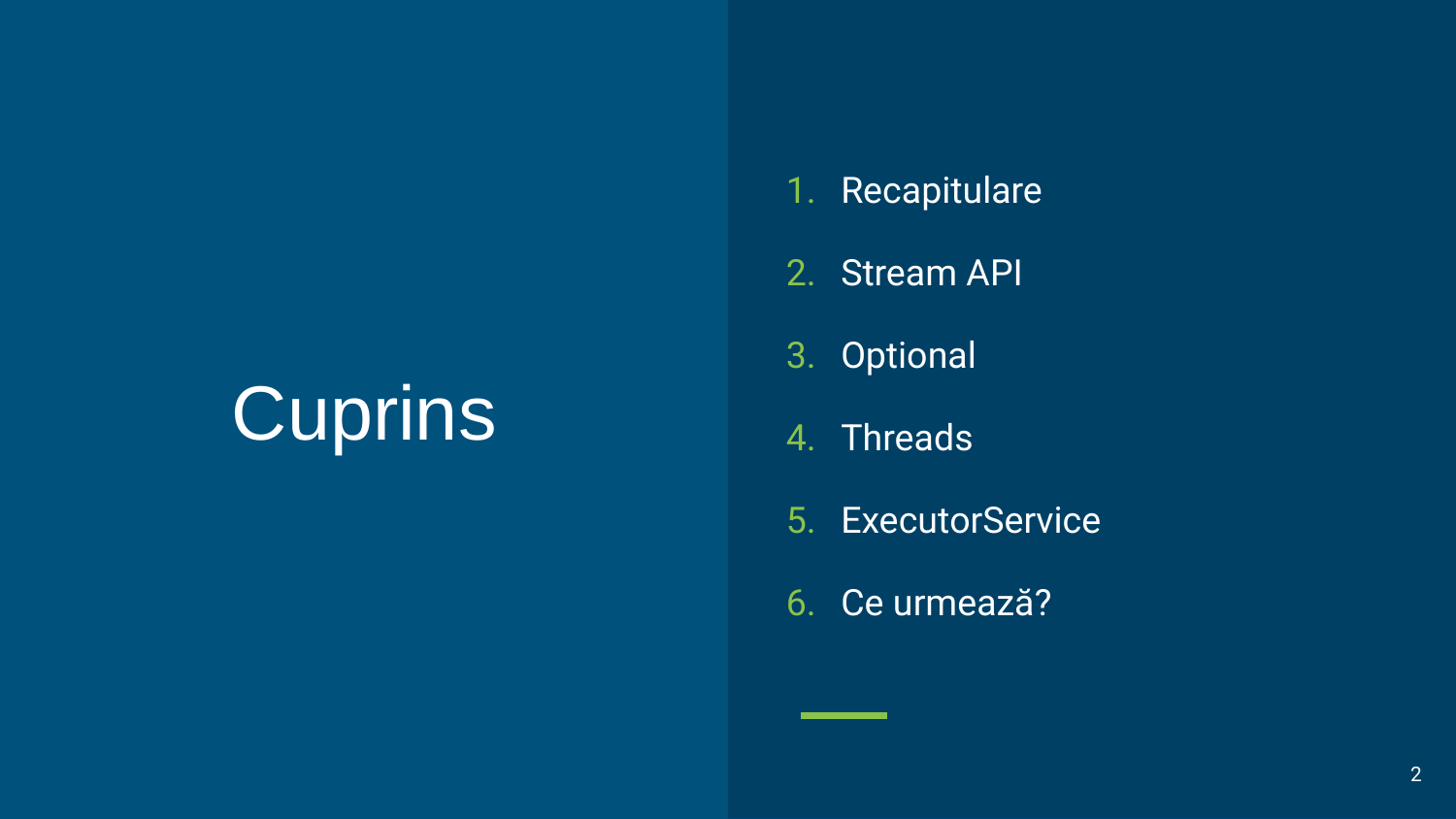

Recapitulare
Stream API
Optional
Threads
ExecutorService
Ce urmează?
# Cuprins
2